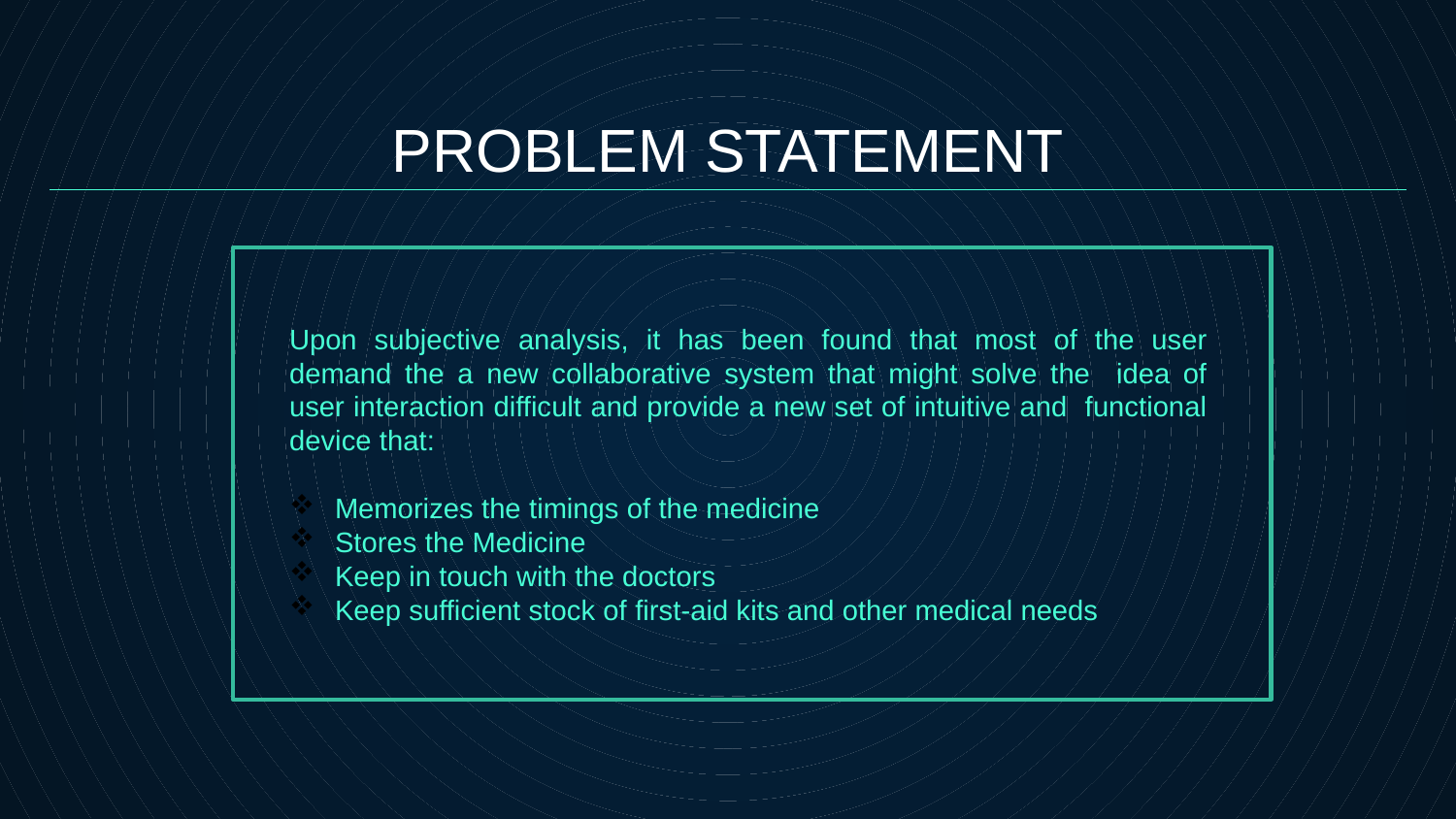

# PROBLEM STATEMENT

Upon subjective analysis, it has been found that most of the user demand the a new collaborative system that might solve the  idea of user interaction difficult and provide a new set of intuitive and  functional device that:

Memorizes the timings of the medicine
Stores the Medicine
Keep in touch with the doctors
Keep sufficient stock of first-aid kits and other medical needs